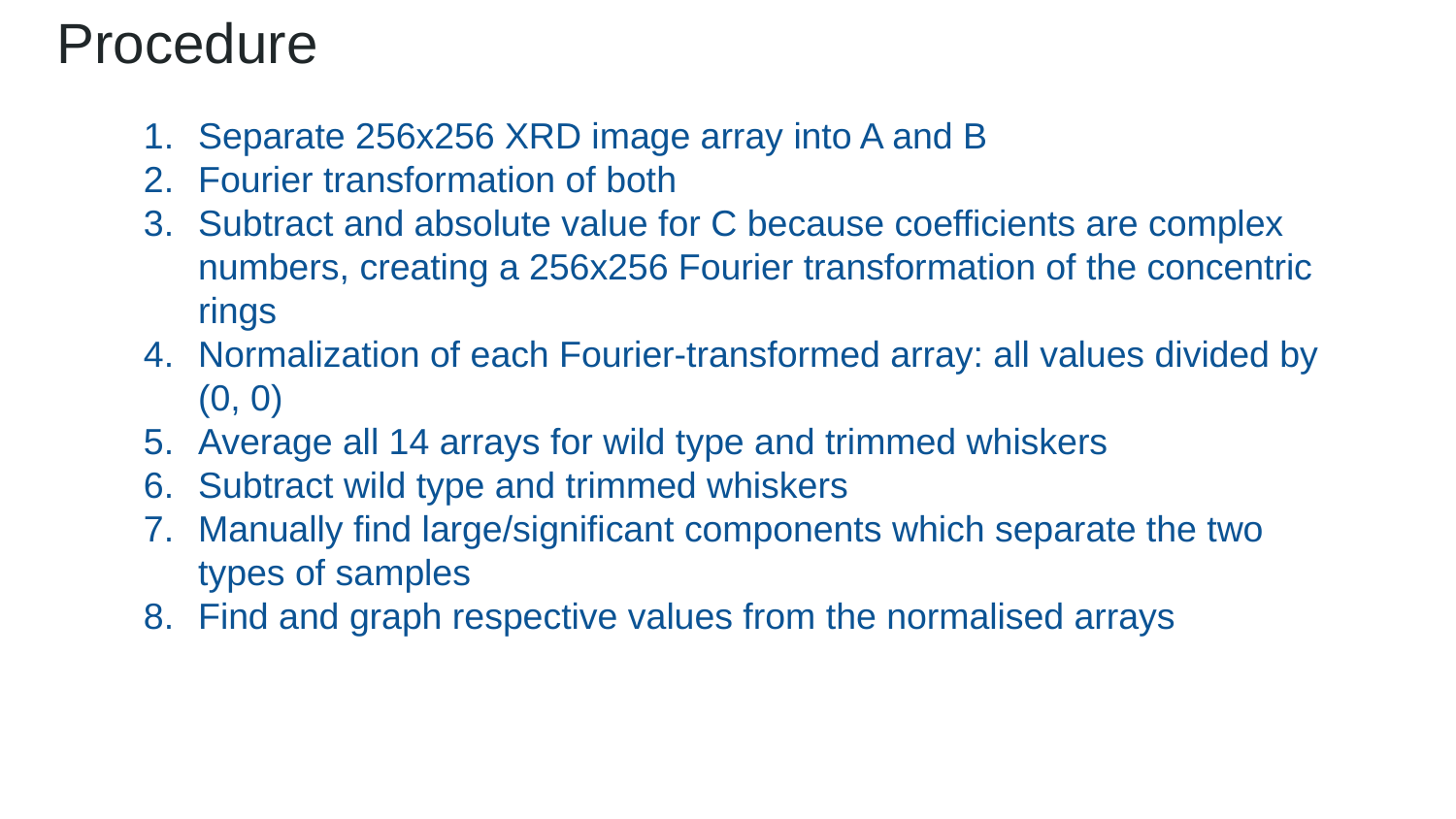

Procedure
Separate 256x256 XRD image array into A and B
Fourier transformation of both
Subtract and absolute value for C because coefficients are complex numbers, creating a 256x256 Fourier transformation of the concentric rings
Normalization of each Fourier-transformed array: all values divided by (0, 0)
Average all 14 arrays for wild type and trimmed whiskers
Subtract wild type and trimmed whiskers
Manually find large/significant components which separate the two types of samples
Find and graph respective values from the normalised arrays